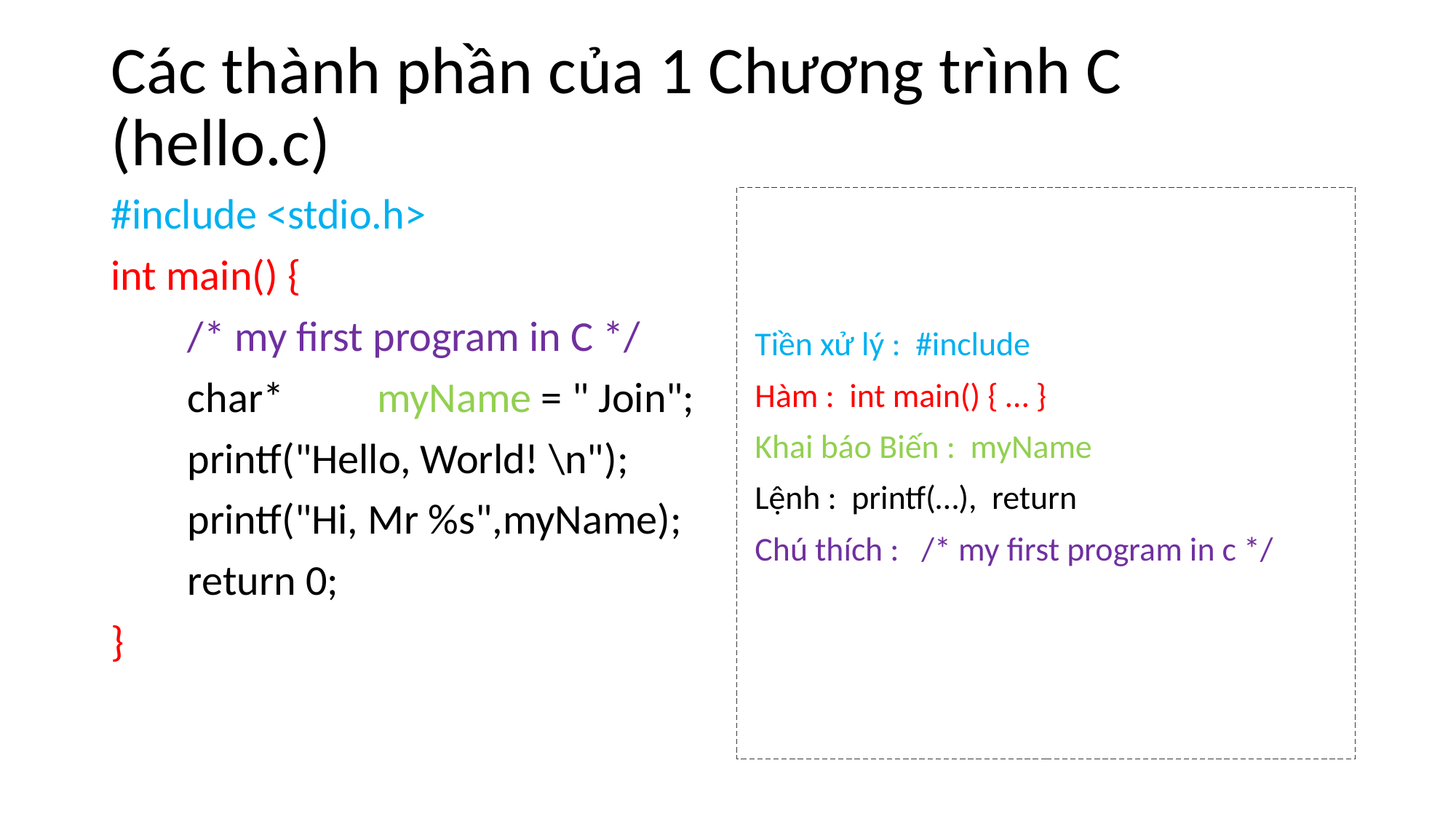

# Các thành phần của 1 Chương trình C (hello.c)
#include <stdio.h>
int main() {
   /* my first program in C */
   char*	myName = " Join";
   printf("Hello, World! \n");
   printf("Hi, Mr %s",myName);
   return 0;
}
Tiền xử lý :  #include
Hàm :  int main() { … }
Khai báo Biến :  myName
Lệnh :  printf(…),  return
Chú thích :   /* my first program in c */